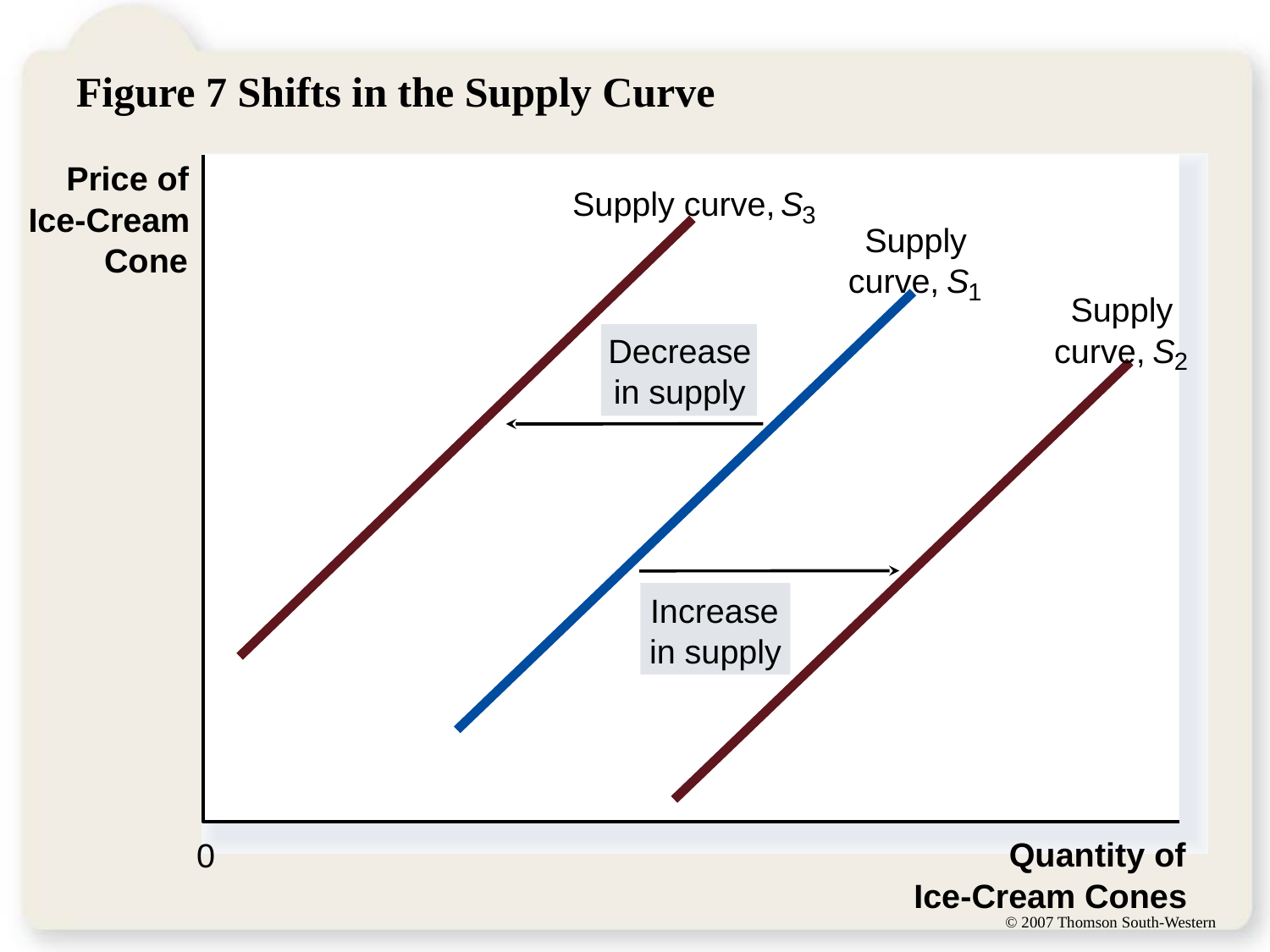

# Figure 7 Shifts in the Supply Curve

Price of

Supply curve,
S
3
Ice-Cream
Supply
S
1
curve,
Cone
Supply
curve,
S
2

Decrease
in supply

Increase
in supply
Quantity of
0
Ice-Cream Cones